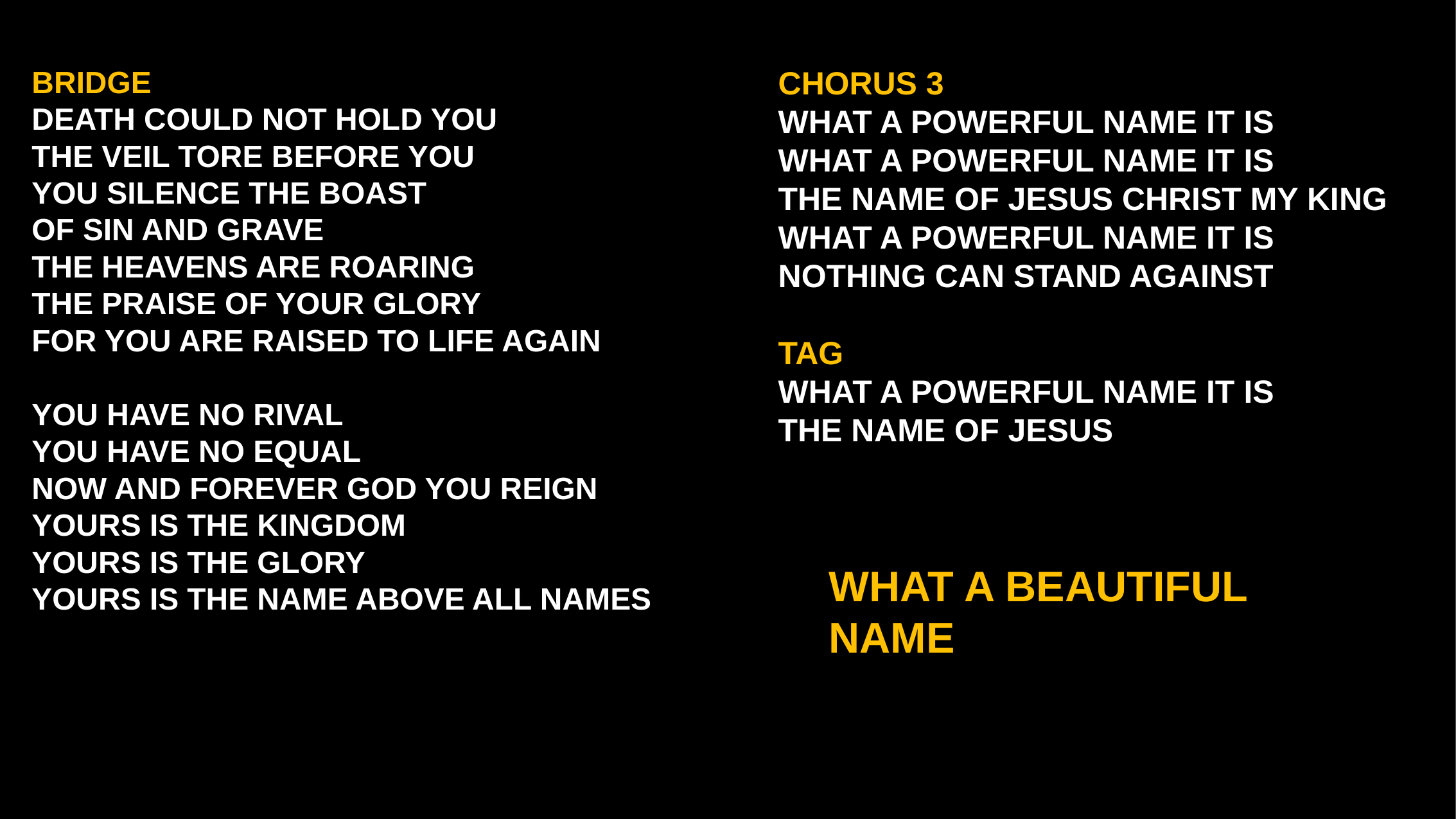

BRIDGE
DEATH COULD NOT HOLD YOU
THE VEIL TORE BEFORE YOU
YOU SILENCE THE BOAST
OF SIN AND GRAVE
THE HEAVENS ARE ROARING
THE PRAISE OF YOUR GLORY
FOR YOU ARE RAISED TO LIFE AGAIN

YOU HAVE NO RIVAL
YOU HAVE NO EQUAL
NOW AND FOREVER GOD YOU REIGN
YOURS IS THE KINGDOM
YOURS IS THE GLORY
YOURS IS THE NAME ABOVE ALL NAMES
CHORUS 3
WHAT A POWERFUL NAME IT IS
WHAT A POWERFUL NAME IT IS
THE NAME OF JESUS CHRIST MY KING
WHAT A POWERFUL NAME IT IS
NOTHING CAN STAND AGAINST

TAG
WHAT A POWERFUL NAME IT IS
THE NAME OF JESUS
WHAT A BEAUTIFUL NAME